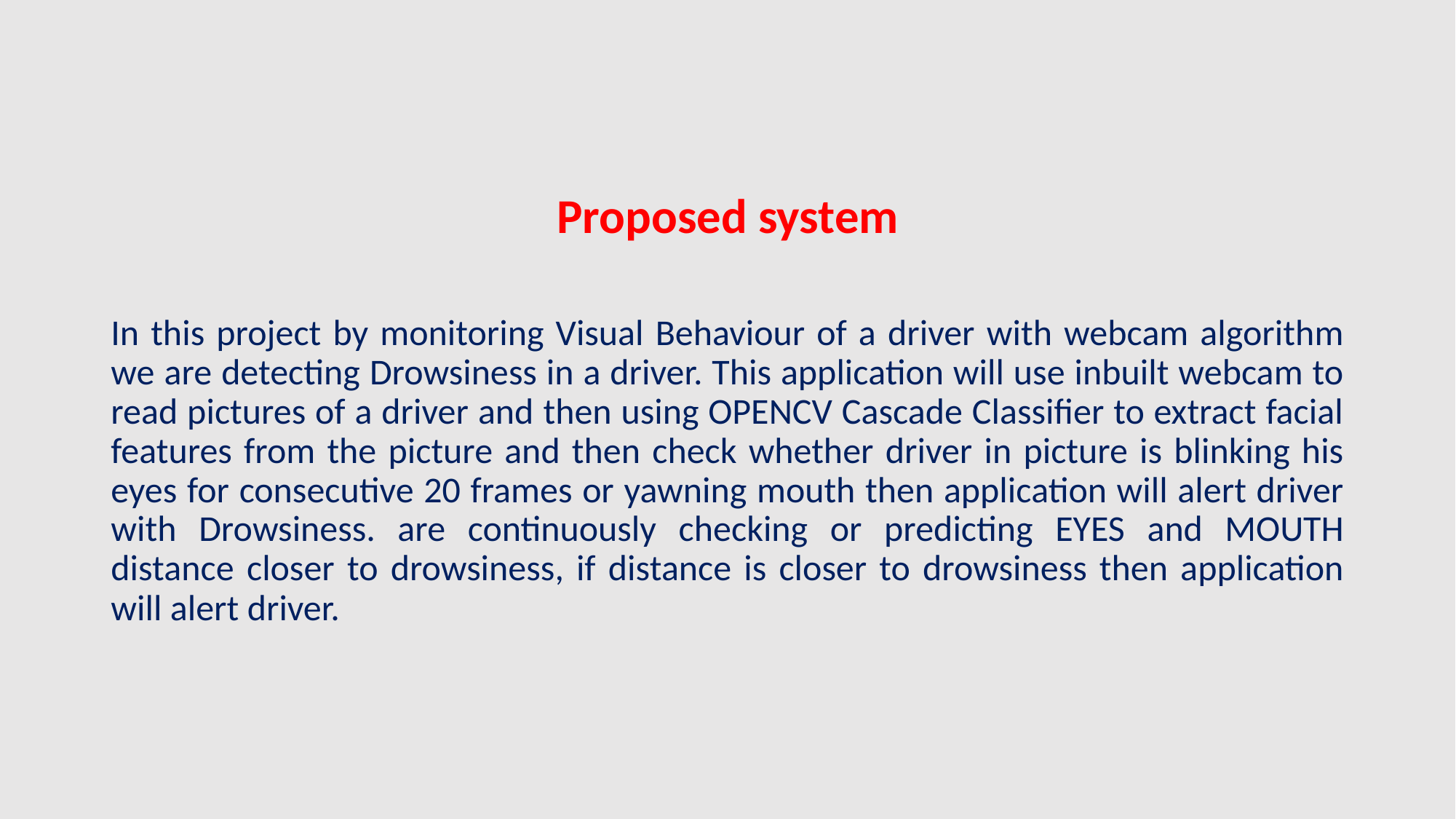

#
Proposed system

In this project by monitoring Visual Behaviour of a driver with webcam algorithm we are detecting Drowsiness in a driver. This application will use inbuilt webcam to read pictures of a driver and then using OPENCV Cascade Classifier to extract facial features from the picture and then check whether driver in picture is blinking his eyes for consecutive 20 frames or yawning mouth then application will alert driver with Drowsiness. are continuously checking or predicting EYES and MOUTH distance closer to drowsiness, if distance is closer to drowsiness then application will alert driver.